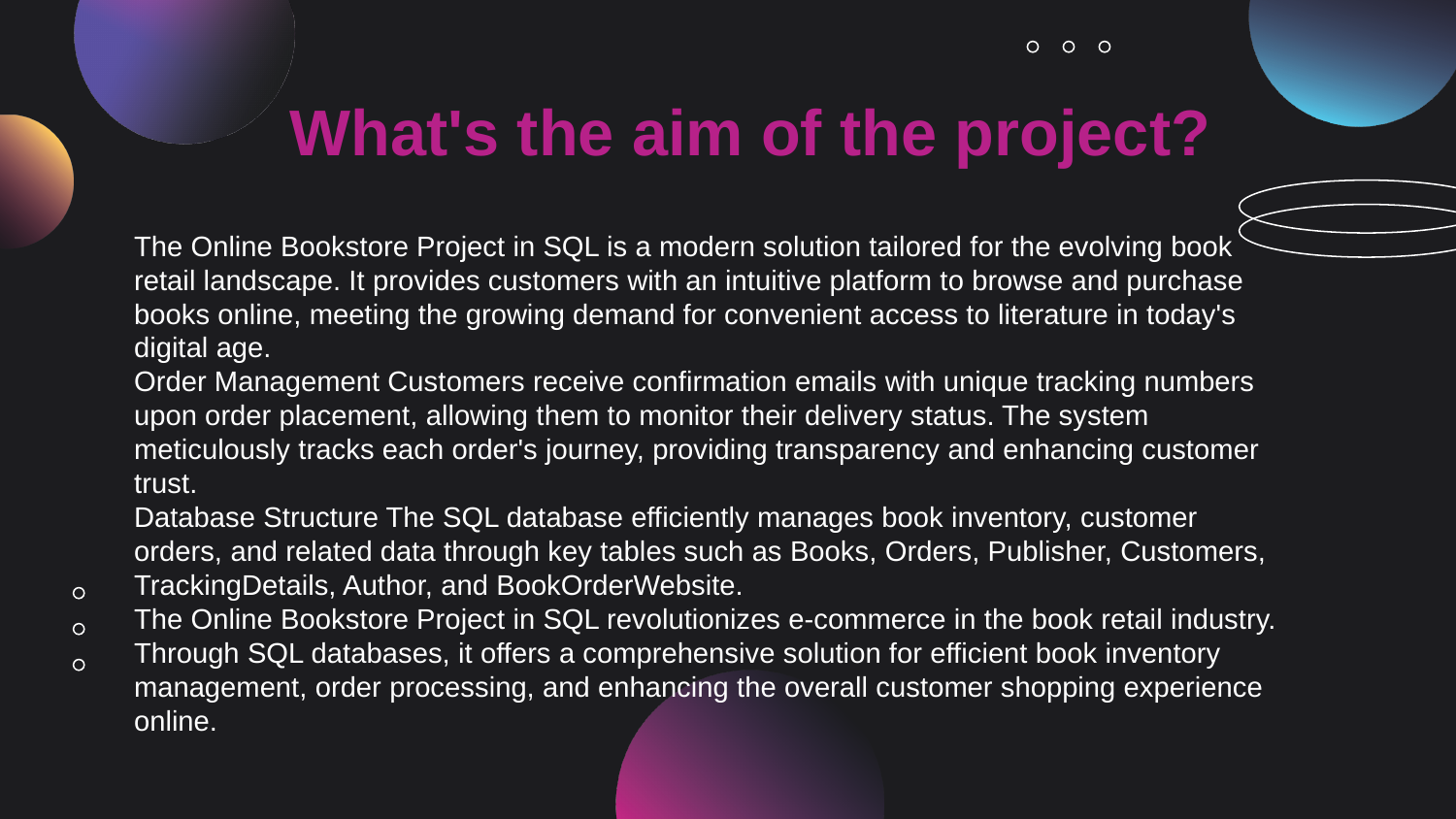

What's the aim of the project?
The Online Bookstore Project in SQL is a modern solution tailored for the evolving book retail landscape. It provides customers with an intuitive platform to browse and purchase books online, meeting the growing demand for convenient access to literature in today's digital age.
Order Management Customers receive confirmation emails with unique tracking numbers upon order placement, allowing them to monitor their delivery status. The system meticulously tracks each order's journey, providing transparency and enhancing customer trust.
Database Structure The SQL database efficiently manages book inventory, customer orders, and related data through key tables such as Books, Orders, Publisher, Customers, TrackingDetails, Author, and BookOrderWebsite.
The Online Bookstore Project in SQL revolutionizes e-commerce in the book retail industry. Through SQL databases, it offers a comprehensive solution for efficient book inventory management, order processing, and enhancing the overall customer shopping experience online.